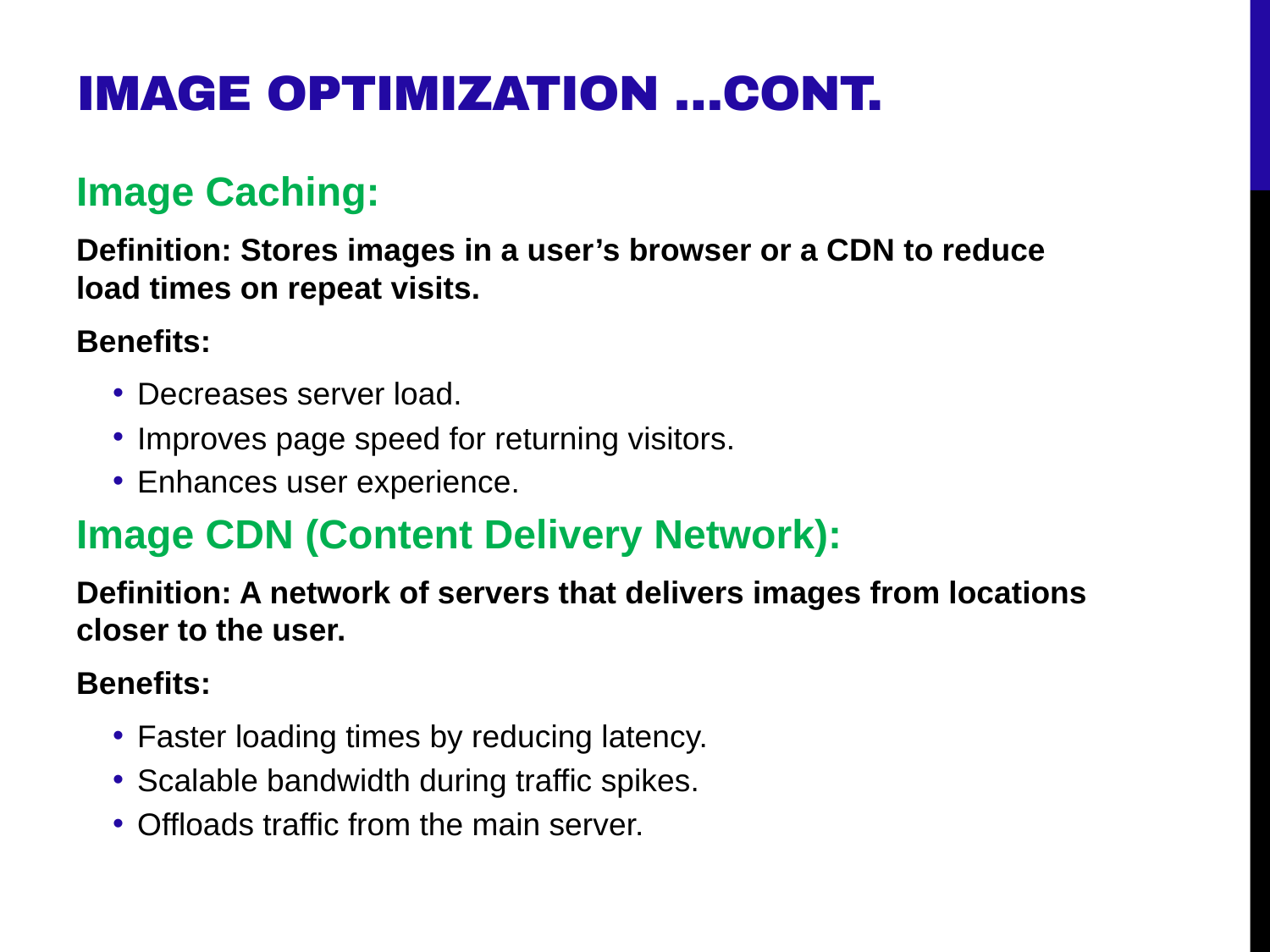

# Image optimization …cont.
Image Caching:
Definition: Stores images in a user’s browser or a CDN to reduce load times on repeat visits.
Benefits:
Decreases server load.
Improves page speed for returning visitors.
Enhances user experience.
Image CDN (Content Delivery Network):
Definition: A network of servers that delivers images from locations closer to the user.
Benefits:
Faster loading times by reducing latency.
Scalable bandwidth during traffic spikes.
Offloads traffic from the main server.